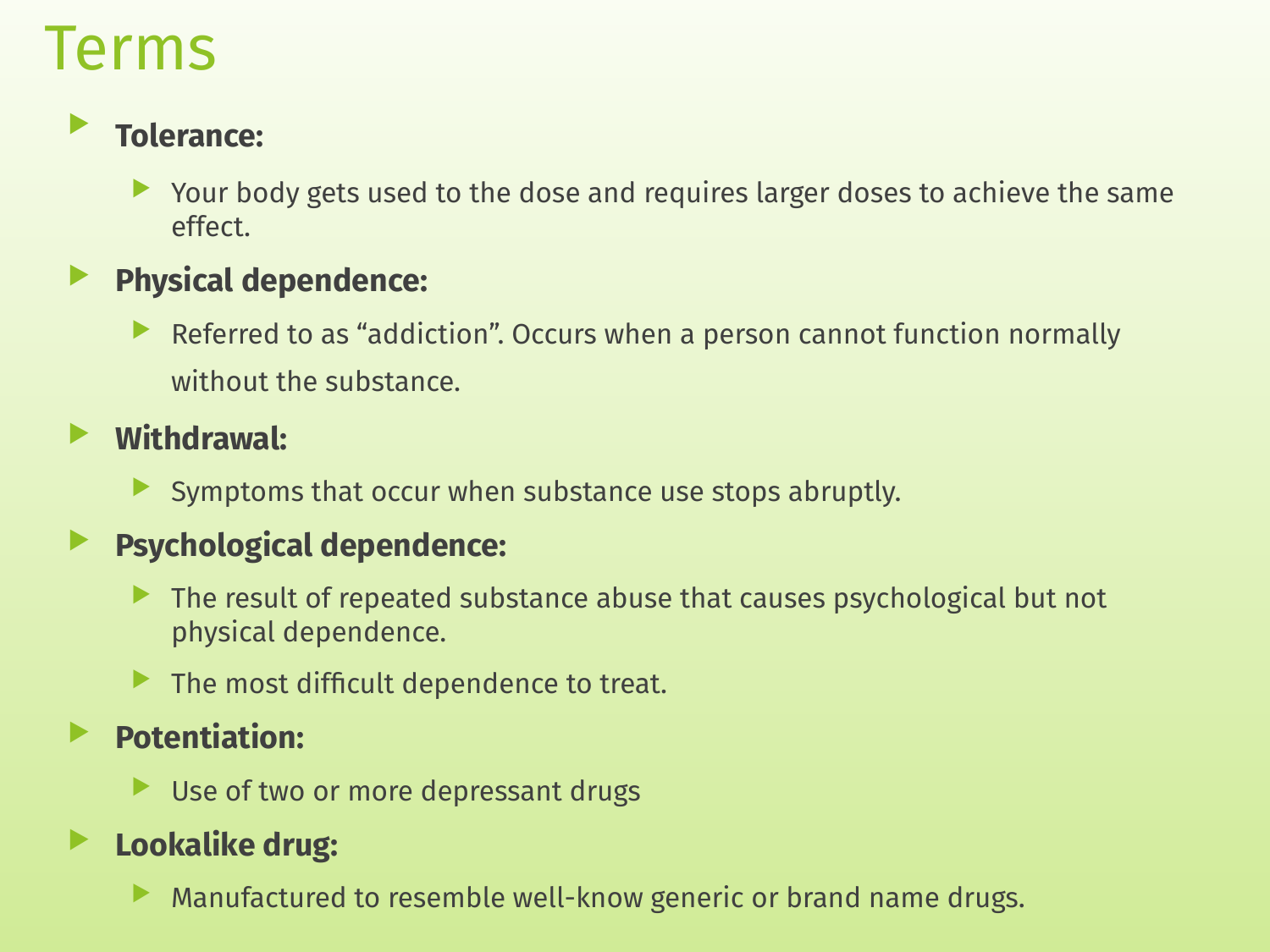

# Terms
Tolerance:
Your body gets used to the dose and requires larger doses to achieve the same effect.
Physical dependence:
Referred to as “addiction”. Occurs when a person cannot function normally without the substance.
Withdrawal:
Symptoms that occur when substance use stops abruptly.

Psychological dependence:
The result of repeated substance abuse that causes psychological but not physical dependence.
The most difficult dependence to treat.
Potentiation:
Use of two or more depressant drugs
Lookalike drug:
Manufactured to resemble well-know generic or brand name drugs.

14